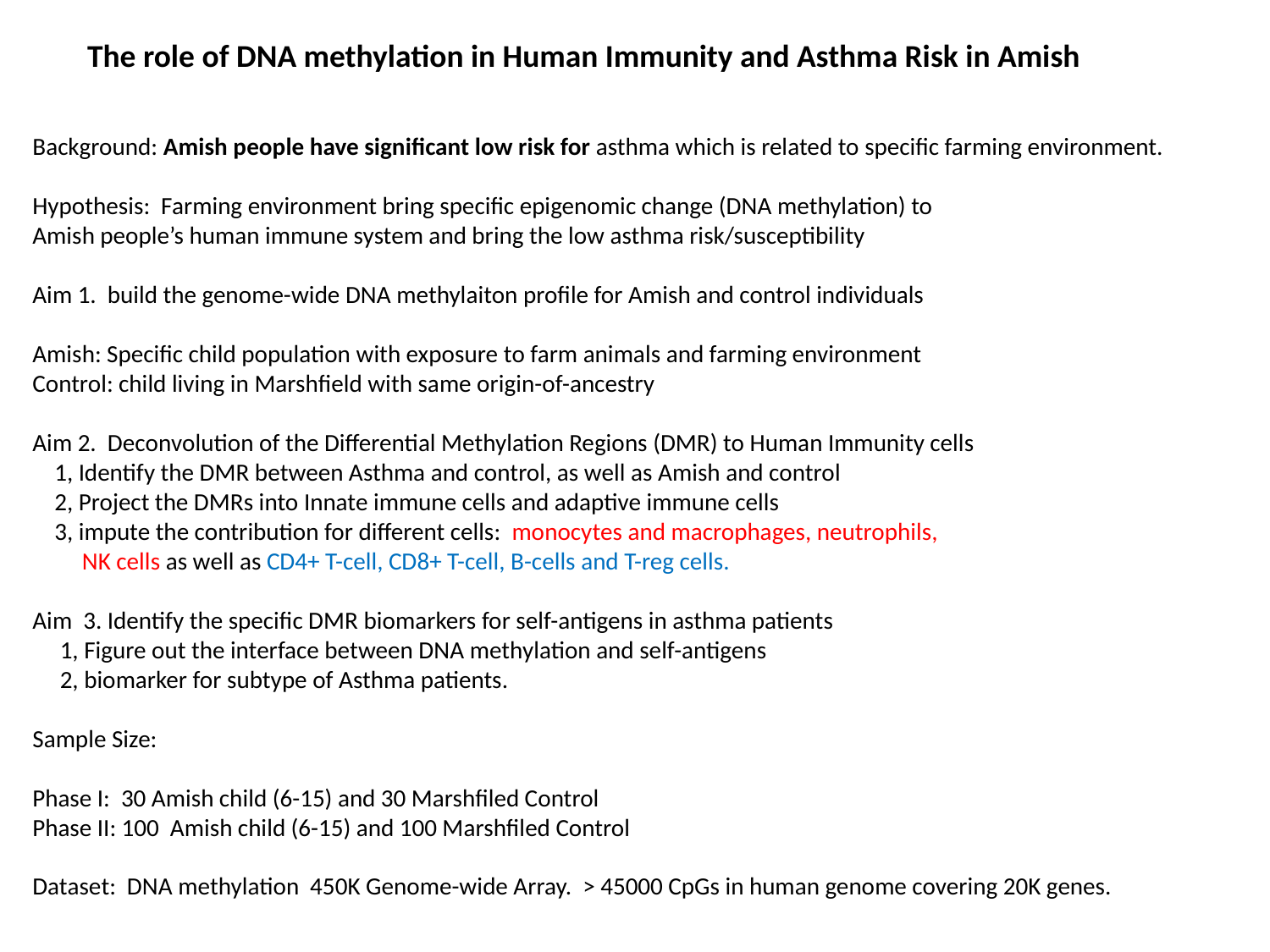

The role of DNA methylation in Human Immunity and Asthma Risk in Amish

Background: Amish people have significant low risk for asthma which is related to specific farming environment.

Hypothesis:  Farming environment bring specific epigenomic change (DNA methylation) to
Amish people’s human immune system and bring the low asthma risk/susceptibility

Aim 1.  build the genome-wide DNA methylaiton profile for Amish and control individuals

Amish: Specific child population with exposure to farm animals and farming environment
Control: child living in Marshfield with same origin-of-ancestry

Aim 2.  Deconvolution of the Differential Methylation Regions (DMR) to Human Immunity cells
    1, Identify the DMR between Asthma and control, as well as Amish and control
    2, Project the DMRs into Innate immune cells and adaptive immune cells
    3, impute the contribution for different cells:  monocytes and macrophages, neutrophils,
         NK cells as well as CD4+ T-cell, CD8+ T-cell, B-cells and T-reg cells.

Aim  3. Identify the specific DMR biomarkers for self-antigens in asthma patients
     1, Figure out the interface between DNA methylation and self-antigens
     2, biomarker for subtype of Asthma patients.

Sample Size:

Phase I:  30 Amish child (6-15) and 30 Marshfiled Control
Phase II: 100  Amish child (6-15) and 100 Marshfiled Control

Dataset:  DNA methylation  450K Genome-wide Array.  > 45000 CpGs in human genome covering 20K genes.